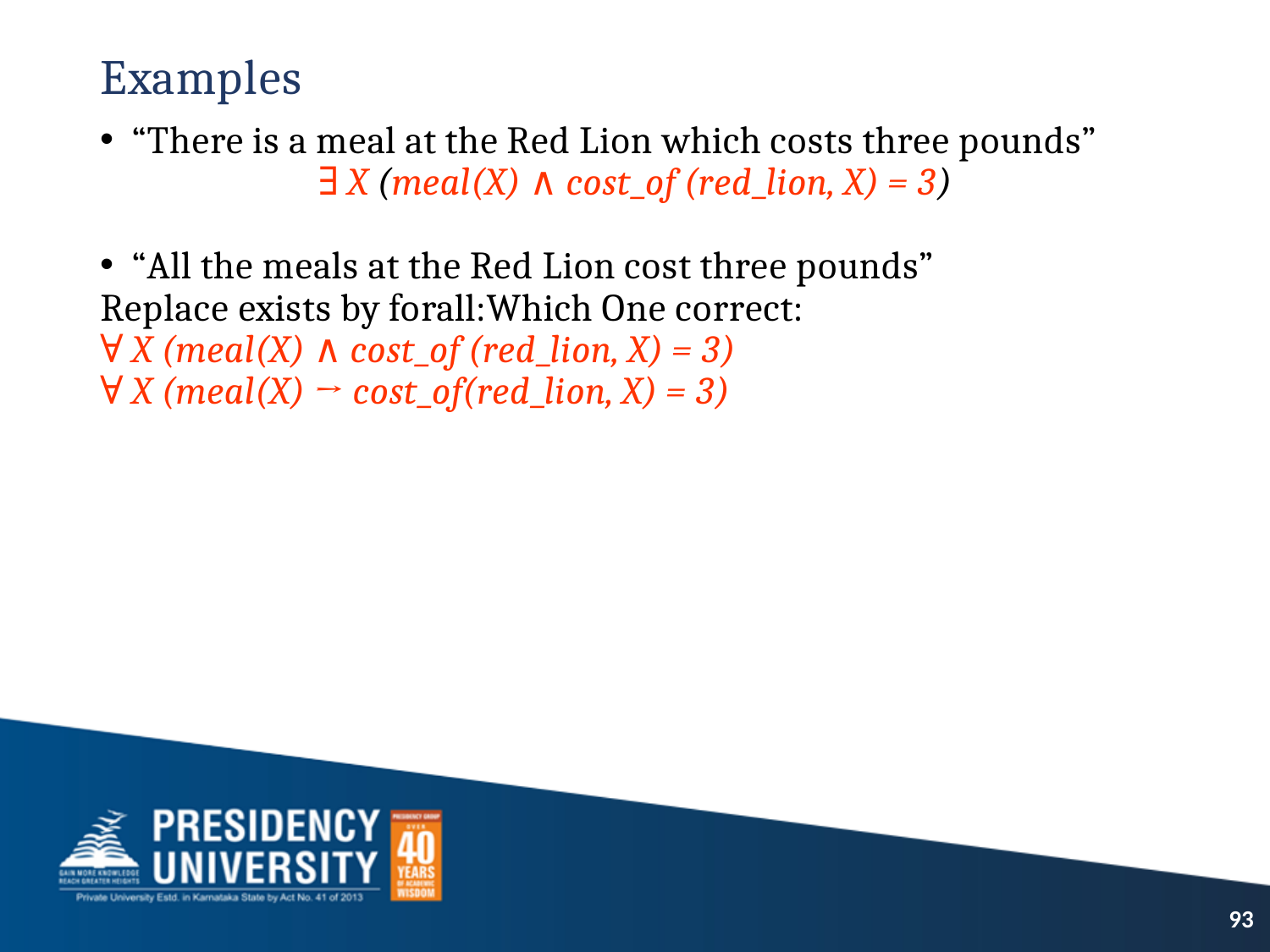

# Examples
“There is a meal at the Red Lion which costs three pounds”
∃ X (meal(X) ∧ cost_of (red_lion, X) = 3)

“All the meals at the Red Lion cost three pounds”
Replace exists by forall:Which One correct:
∀ X (meal(X) ∧ cost_of (red_lion, X) = 3)
∀ X (meal(X) → cost_of(red_lion, X) = 3)

93